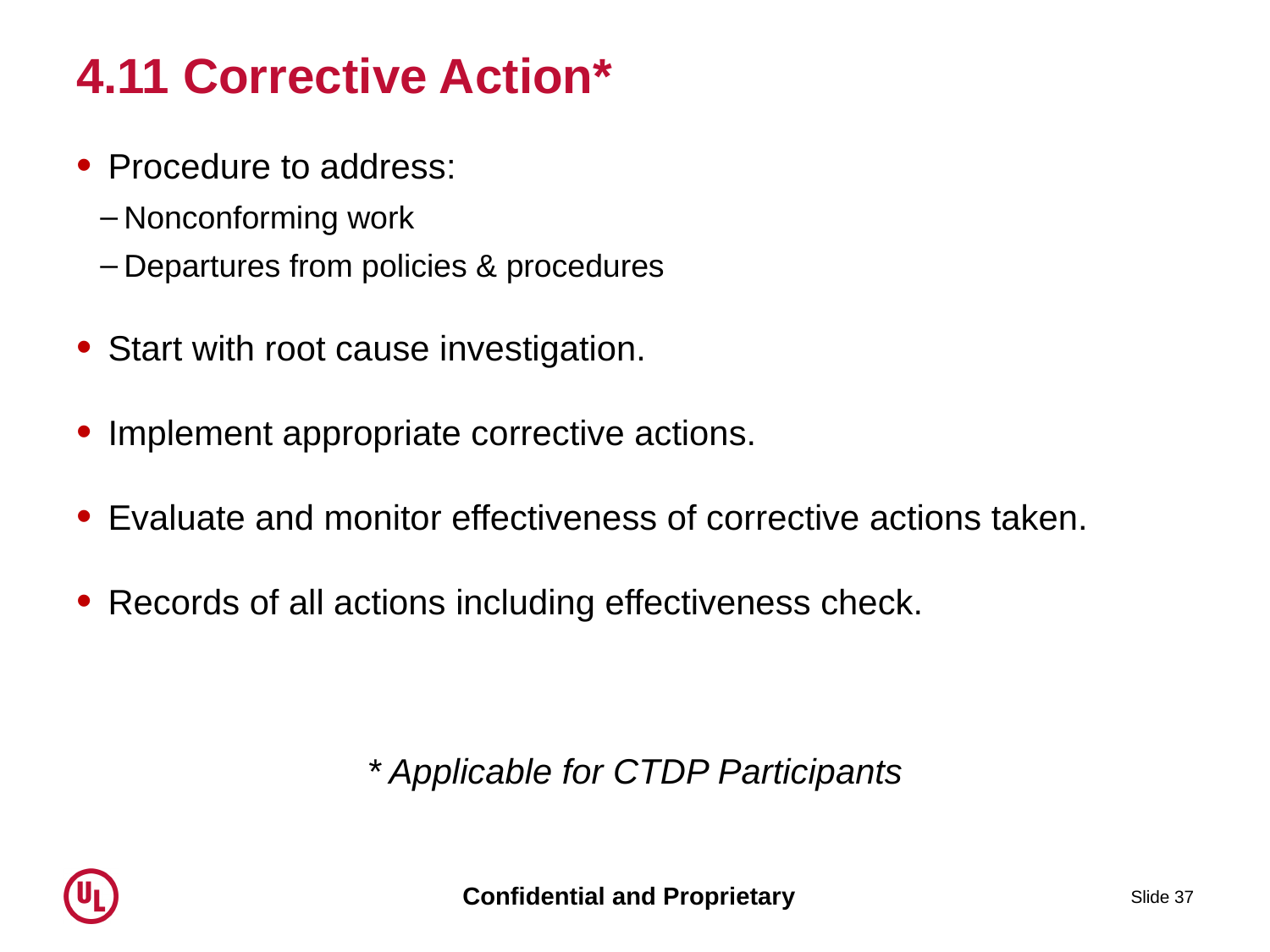

# 4.11 Corrective Action*
Procedure to address:
Nonconforming work
Departures from policies & procedures
Start with root cause investigation.
Implement appropriate corrective actions.
Evaluate and monitor effectiveness of corrective actions taken.
Records of all actions including effectiveness check.

* Applicable for CTDP Participants

Slide 37